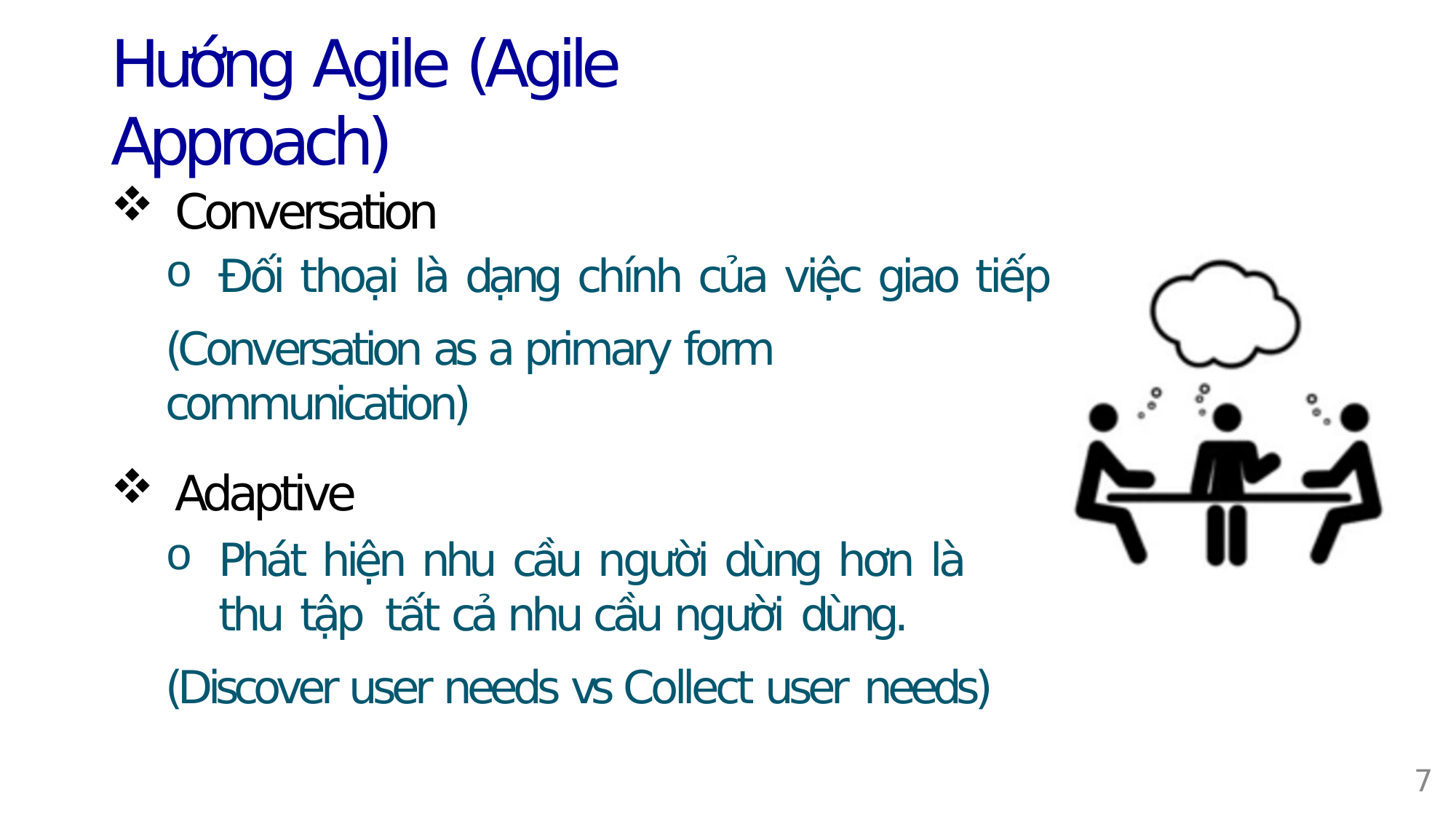

# Hướng Agile (Agile Approach)
Conversation
Đối thoại là dạng chính của việc giao tiếp
(Conversation as a primary form communication)
Adaptive
Phát hiện nhu cầu người dùng hơn là thu tập  tất cả nhu cầu người dùng.
(Discover user needs vs Collect user needs)

7